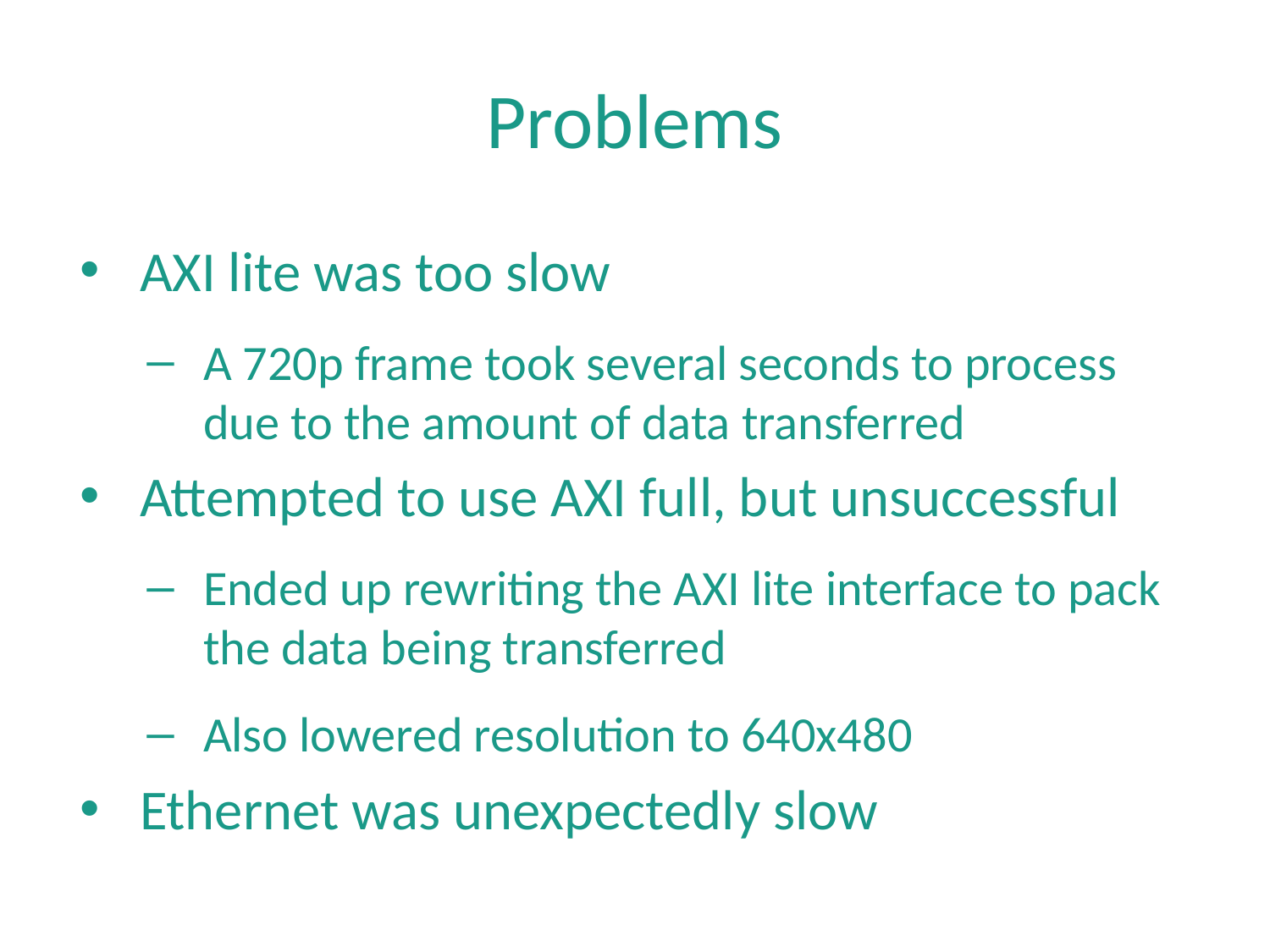

# Problems
AXI lite was too slow
A 720p frame took several seconds to process due to the amount of data transferred
Attempted to use AXI full, but unsuccessful
Ended up rewriting the AXI lite interface to pack the data being transferred
Also lowered resolution to 640x480
Ethernet was unexpectedly slow